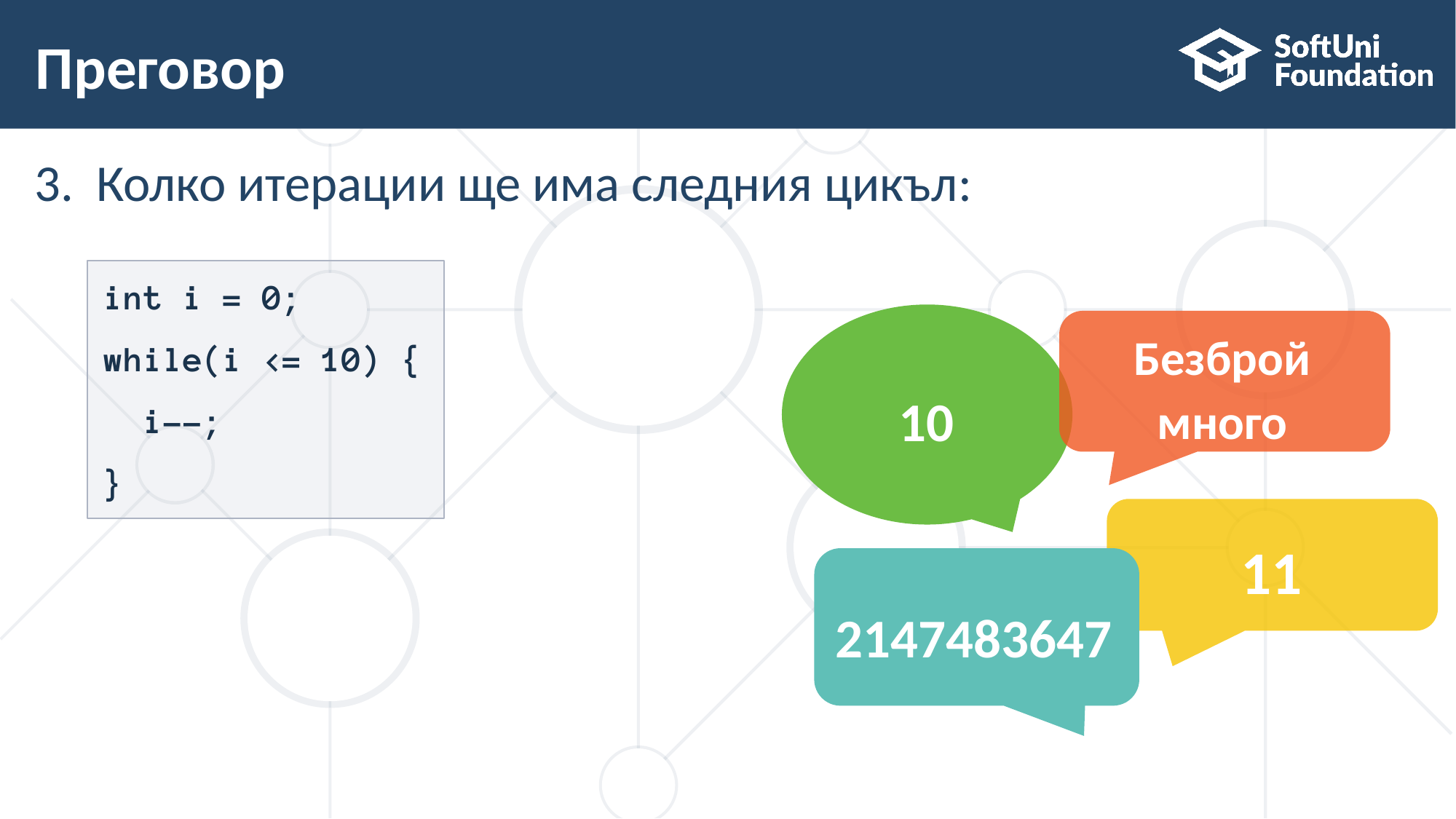

# Преговор
Колко итерации ще има следния цикъл:

int i = 0;
while(i <= 10) {
  i--;
}

10
Безброй много

11

2147483647